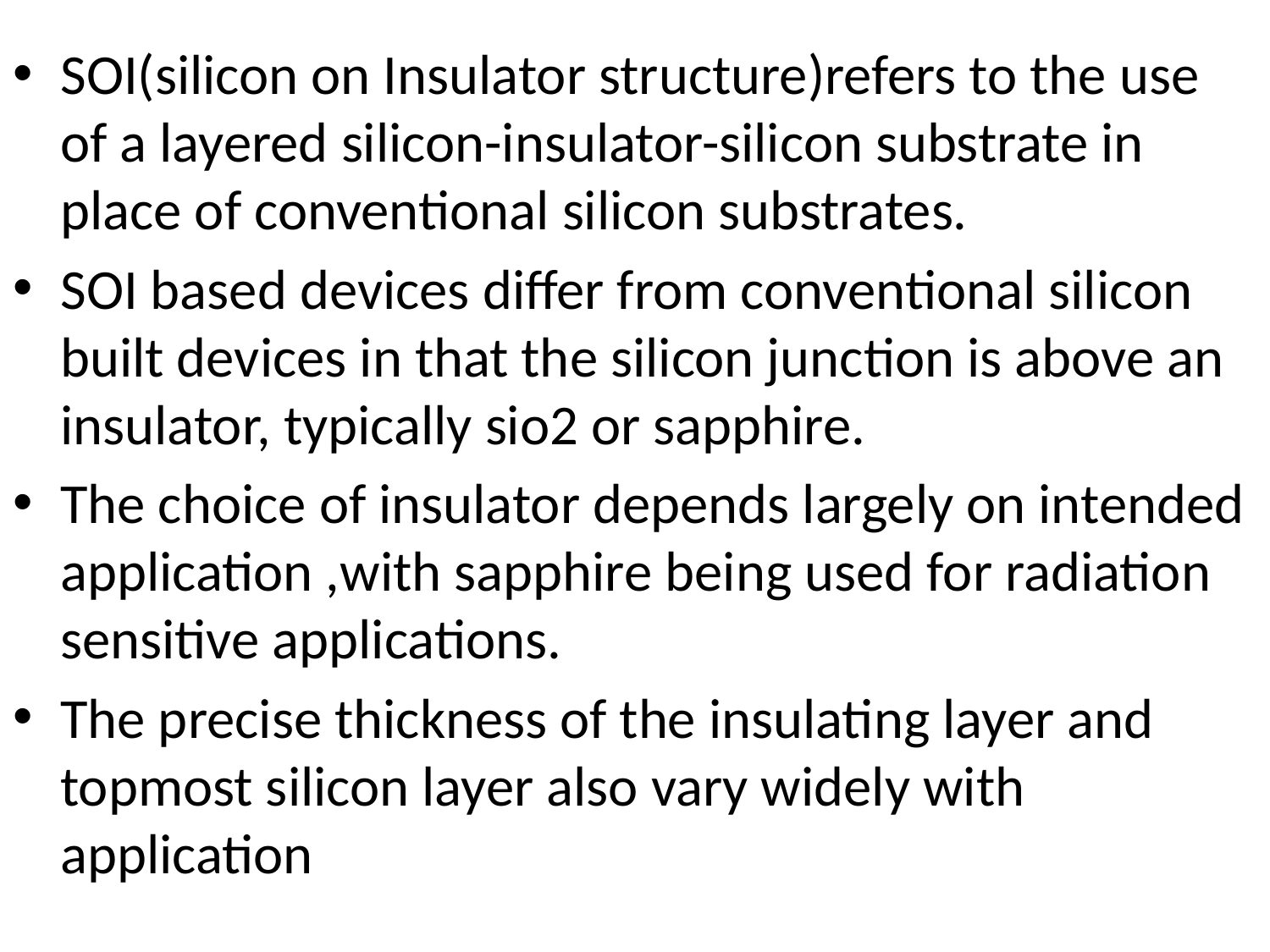

SOI(silicon on Insulator structure)refers to the use of a layered silicon-insulator-silicon substrate in place of conventional silicon substrates.
SOI based devices differ from conventional silicon built devices in that the silicon junction is above an insulator, typically sio2 or sapphire.
The choice of insulator depends largely on intended application ,with sapphire being used for radiation sensitive applications.
The precise thickness of the insulating layer and topmost silicon layer also vary widely with application